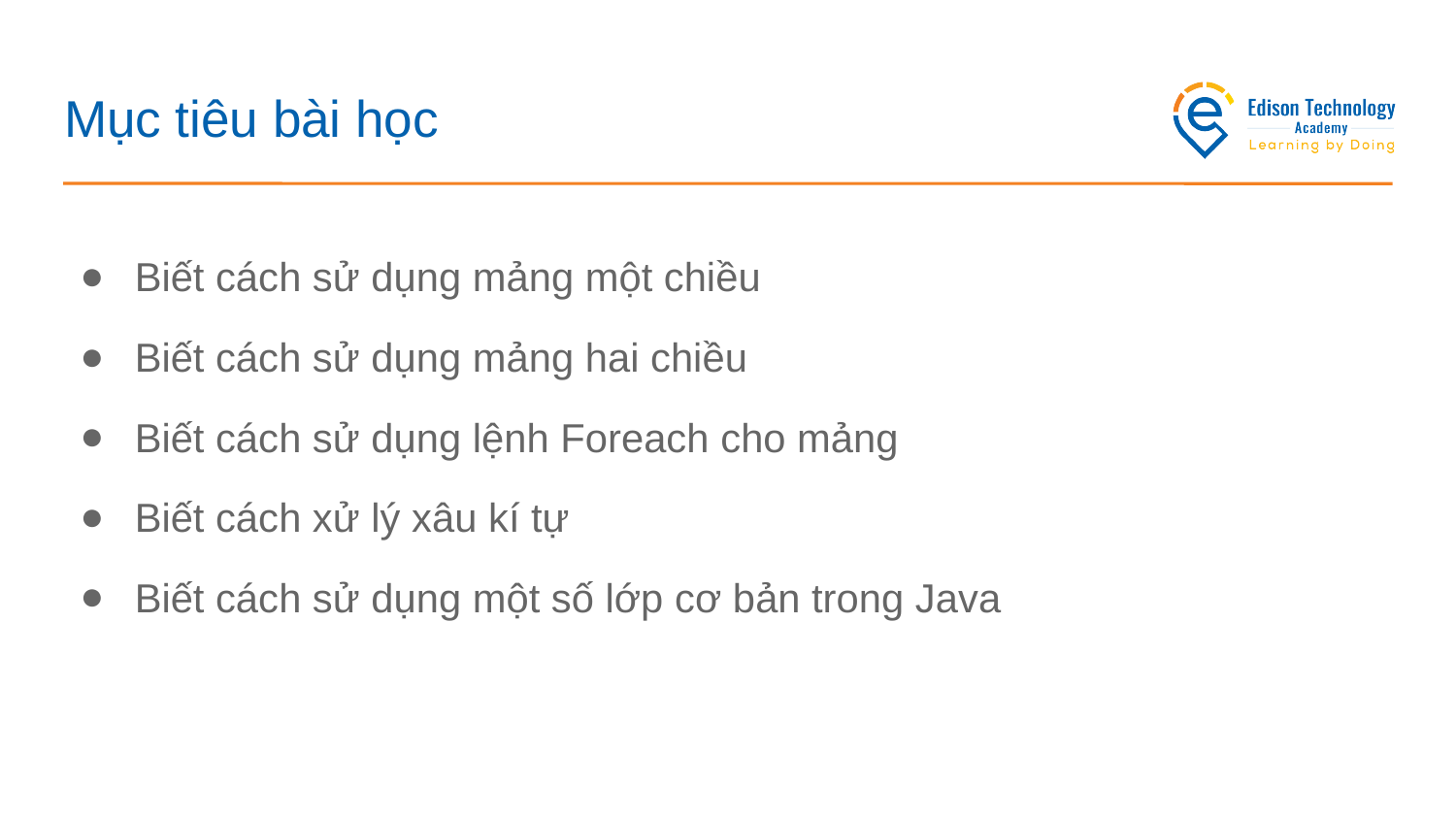

# Mục tiêu bài học
Biết cách sử dụng mảng một chiều
Biết cách sử dụng mảng hai chiều
Biết cách sử dụng lệnh Foreach cho mảng
Biết cách xử lý xâu kí tự
Biết cách sử dụng một số lớp cơ bản trong Java